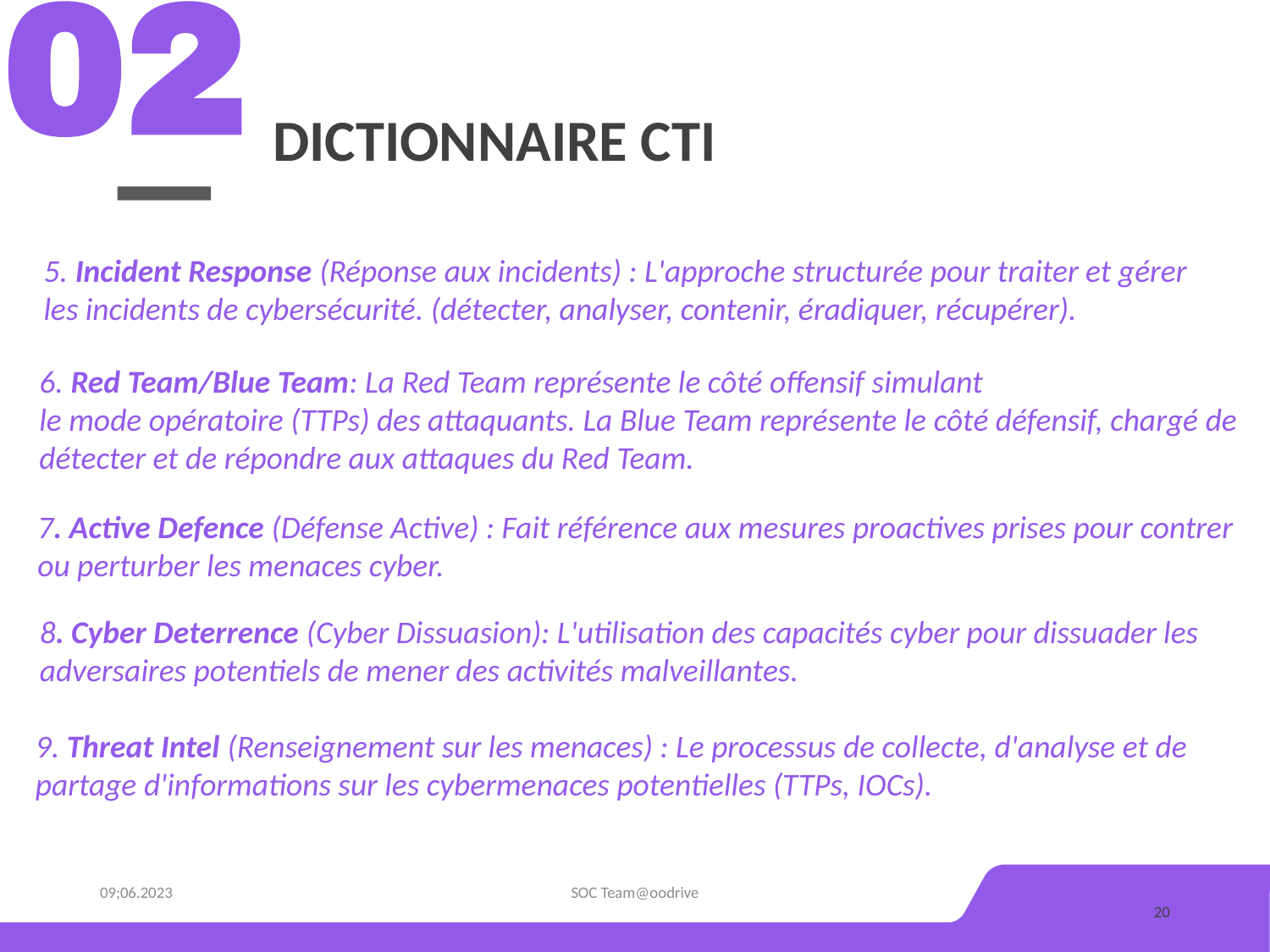

02
# DictionNaire CTI
5. Incident Response (Réponse aux incidents) : L'approche structurée pour traiter et gérer
les incidents de cybersécurité. (détecter, analyser, contenir, éradiquer, récupérer).
6. Red Team/Blue Team: La Red Team représente le côté offensif simulant
le mode opératoire (TTPs) des attaquants. La Blue Team représente le côté défensif, chargé de
détecter et de répondre aux attaques du Red Team.
7. Active Defence (Défense Active) : Fait référence aux mesures proactives prises pour contrer
ou perturber les menaces cyber.
Lrenseignement sur les cybermenacesorem Ipsum Dolor Sit
Lorem Ipsum Dolor Sit
Lorem Ipsum Dolor Sit
8. Cyber Deterrence (Cyber Dissuasion): L'utilisation des capacités cyber pour dissuader les
adversaires potentiels de mener des activités malveillantes.
9. Threat Intel (Renseignement sur les menaces) : Le processus de collecte, d'analyse et de
partage d'informations sur les cybermenaces potentielles (TTPs, IOCs).
09;06.2023
SOC Team@oodrive
20